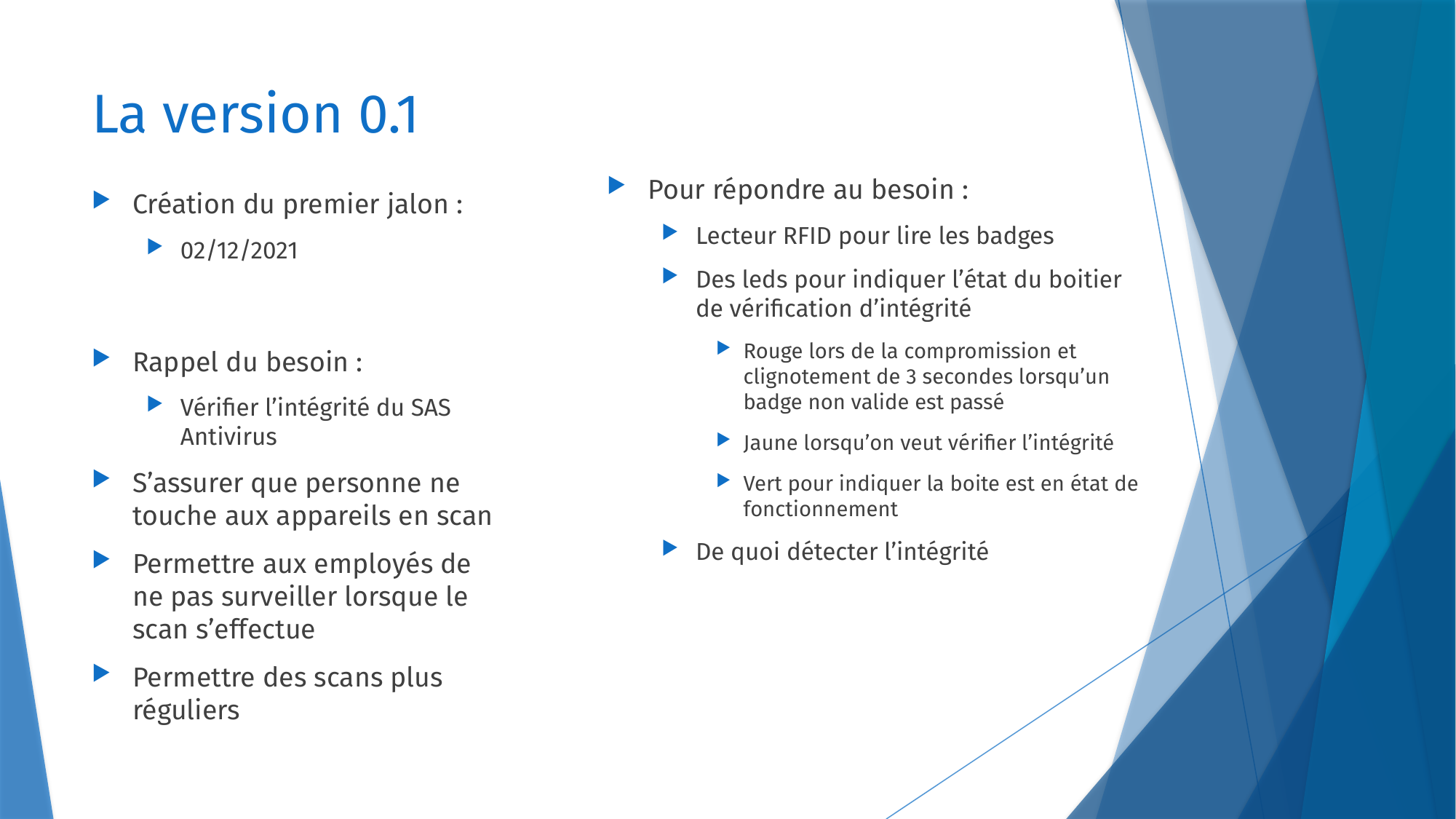

# La version 0.1
Pour répondre au besoin :
Lecteur RFID pour lire les badges
Des leds pour indiquer l’état du boitier de vérification d’intégrité
Rouge lors de la compromission et clignotement de 3 secondes lorsqu’un badge non valide est passé
Jaune lorsqu’on veut vérifier l’intégrité
Vert pour indiquer la boite est en état de fonctionnement
De quoi détecter l’intégrité
Création du premier jalon :
02/12/2021
Rappel du besoin :
Vérifier l’intégrité du SAS Antivirus
S’assurer que personne ne touche aux appareils en scan
Permettre aux employés de ne pas surveiller lorsque le scan s’effectue
Permettre des scans plus réguliers